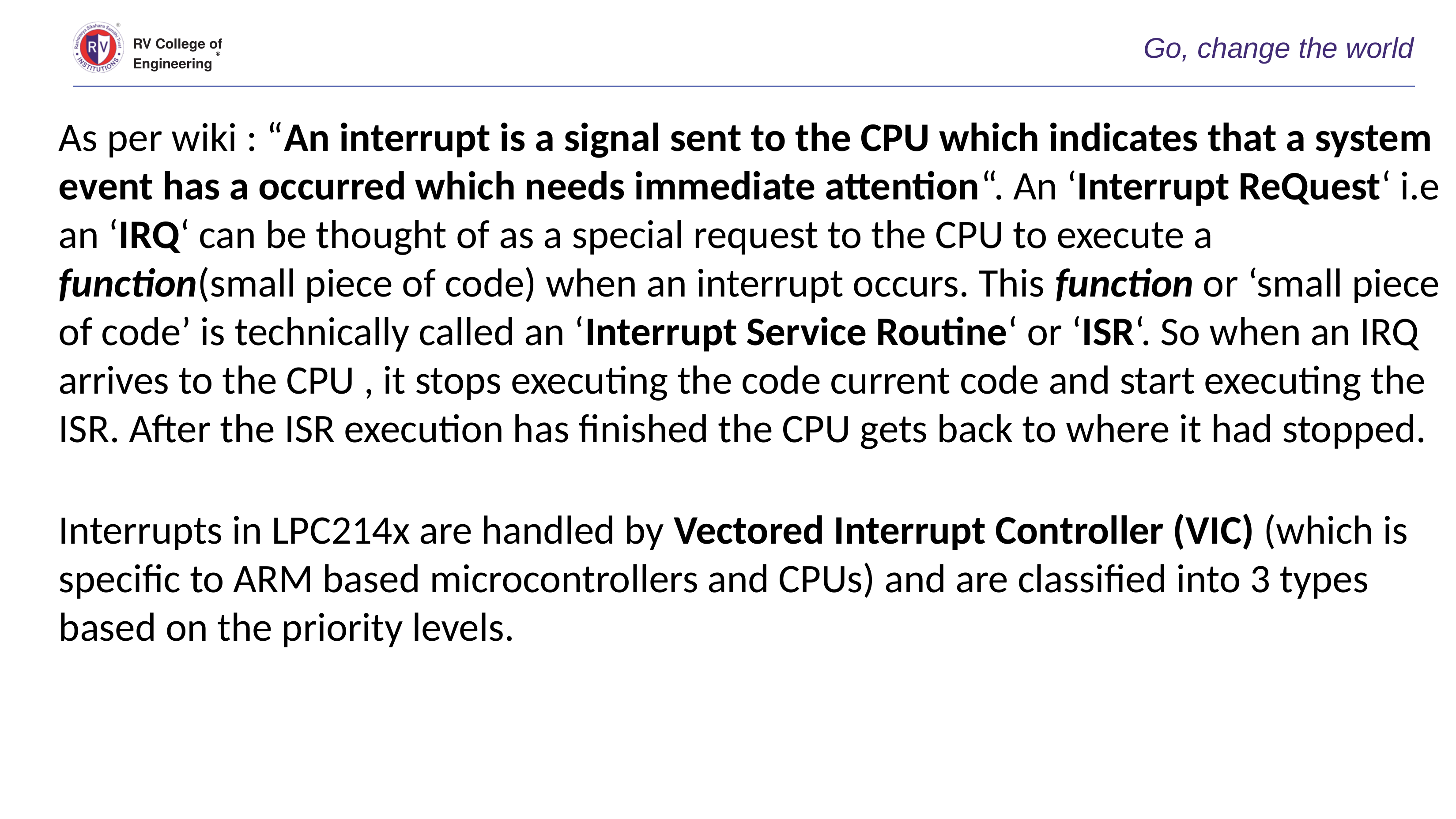

# Go, change the world
RV College of
Engineering

As per wiki : “An interrupt is a signal sent to the CPU which indicates that a system event has a occurred which needs immediate attention“. An ‘Interrupt ReQuest‘ i.e an ‘IRQ‘ can be thought of as a special request to the CPU to execute a function(small piece of code) when an interrupt occurs. This function or ‘small piece of code’ is technically called an ‘Interrupt Service Routine‘ or ‘ISR‘. So when an IRQ arrives to the CPU , it stops executing the code current code and start executing the ISR. After the ISR execution has finished the CPU gets back to where it had stopped.

Interrupts in LPC214x are handled by Vectored Interrupt Controller (VIC) (which is specific to ARM based microcontrollers and CPUs) and are classified into 3 types based on the priority levels.